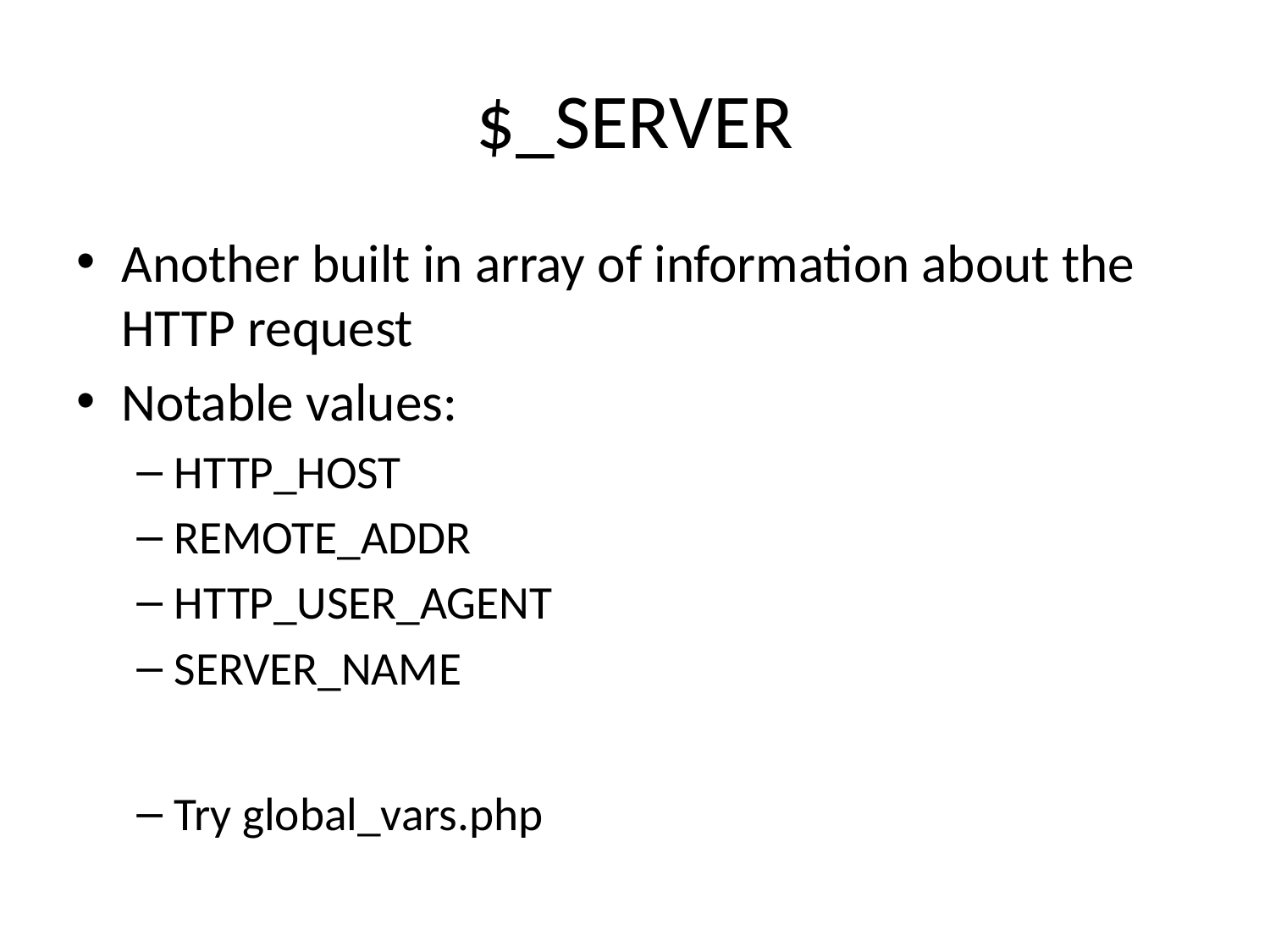

# $_SERVER
Another built in array of information about the HTTP request
Notable values:
HTTP_HOST
REMOTE_ADDR
HTTP_USER_AGENT
SERVER_NAME

Try global_vars.php